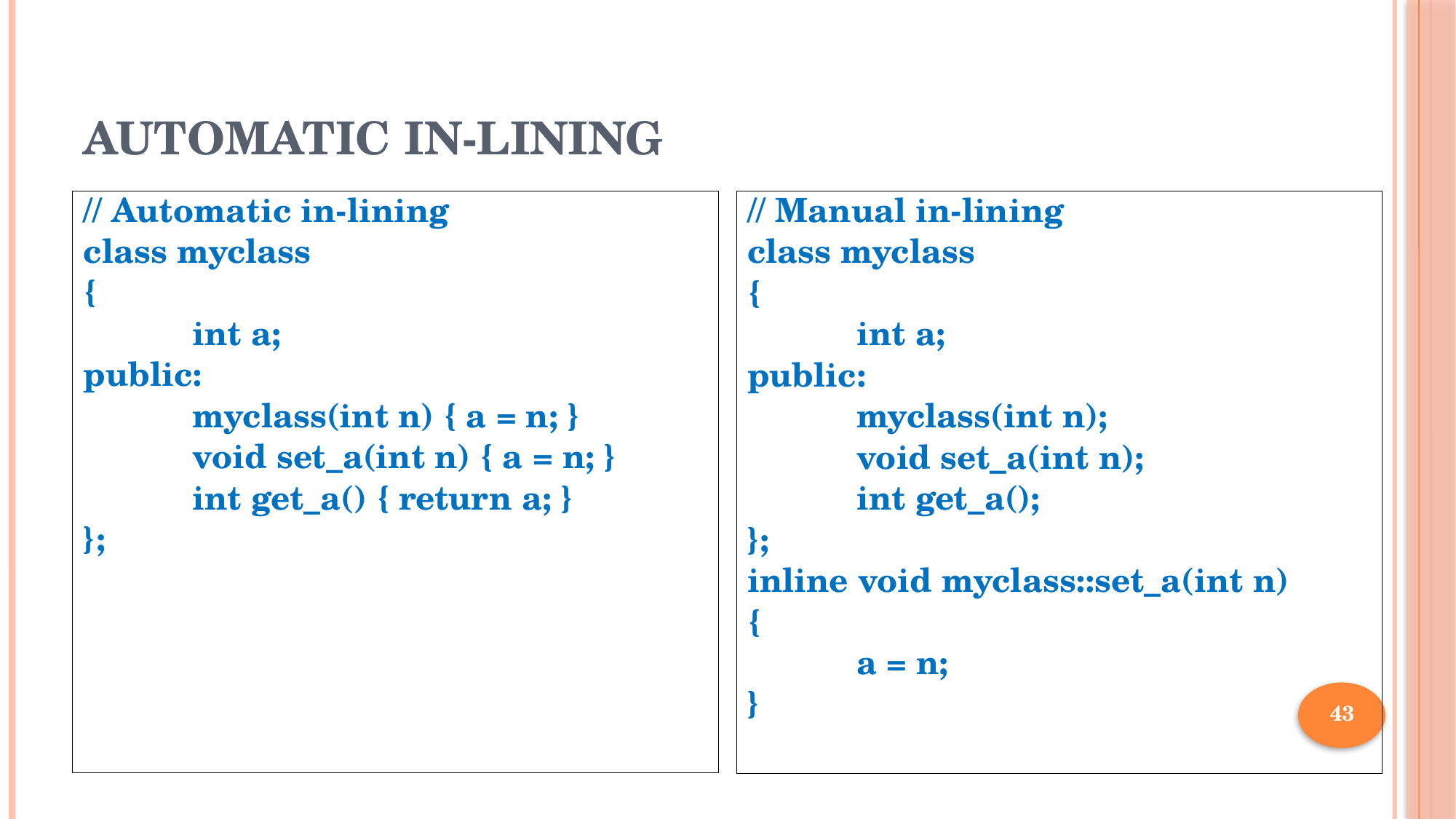

# Automatic In-lining
// Automatic in-lining
class myclass
{
	int a;
public:
	myclass(int n) { a = n; }
	void set_a(int n) { a = n; }
	int get_a() { return a; }
};

// Manual in-lining
class myclass
{
	int a;
public:
	myclass(int n);
	void set_a(int n);
	int get_a();
};
inline void myclass::set_a(int n)
{
	a = n;
}
43